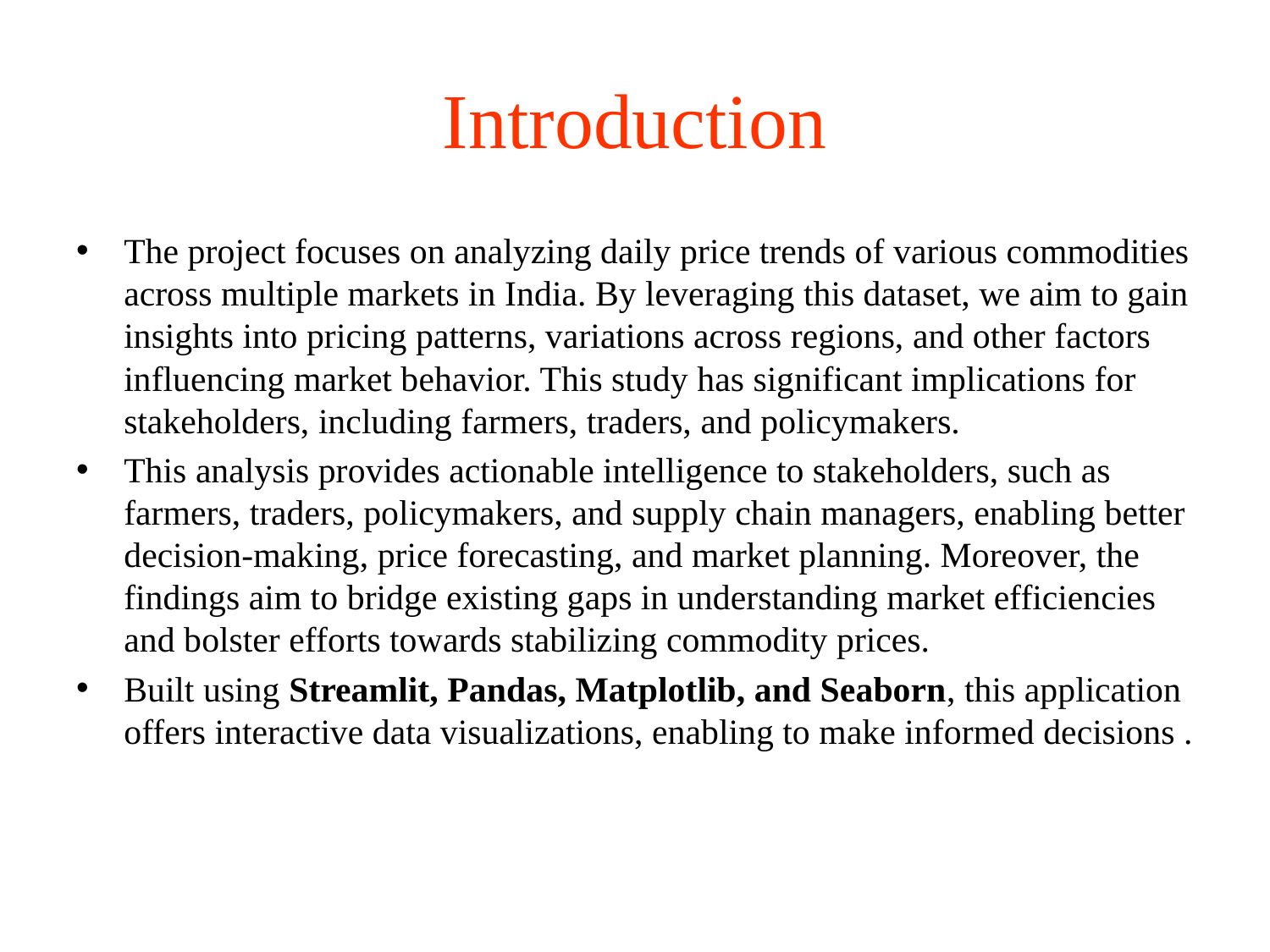

# Introduction
The project focuses on analyzing daily price trends of various commodities across multiple markets in India. By leveraging this dataset, we aim to gain insights into pricing patterns, variations across regions, and other factors influencing market behavior. This study has significant implications for stakeholders, including farmers, traders, and policymakers.
This analysis provides actionable intelligence to stakeholders, such as farmers, traders, policymakers, and supply chain managers, enabling better decision-making, price forecasting, and market planning. Moreover, the findings aim to bridge existing gaps in understanding market efficiencies and bolster efforts towards stabilizing commodity prices.
Built using Streamlit, Pandas, Matplotlib, and Seaborn, this application offers interactive data visualizations, enabling to make informed decisions .